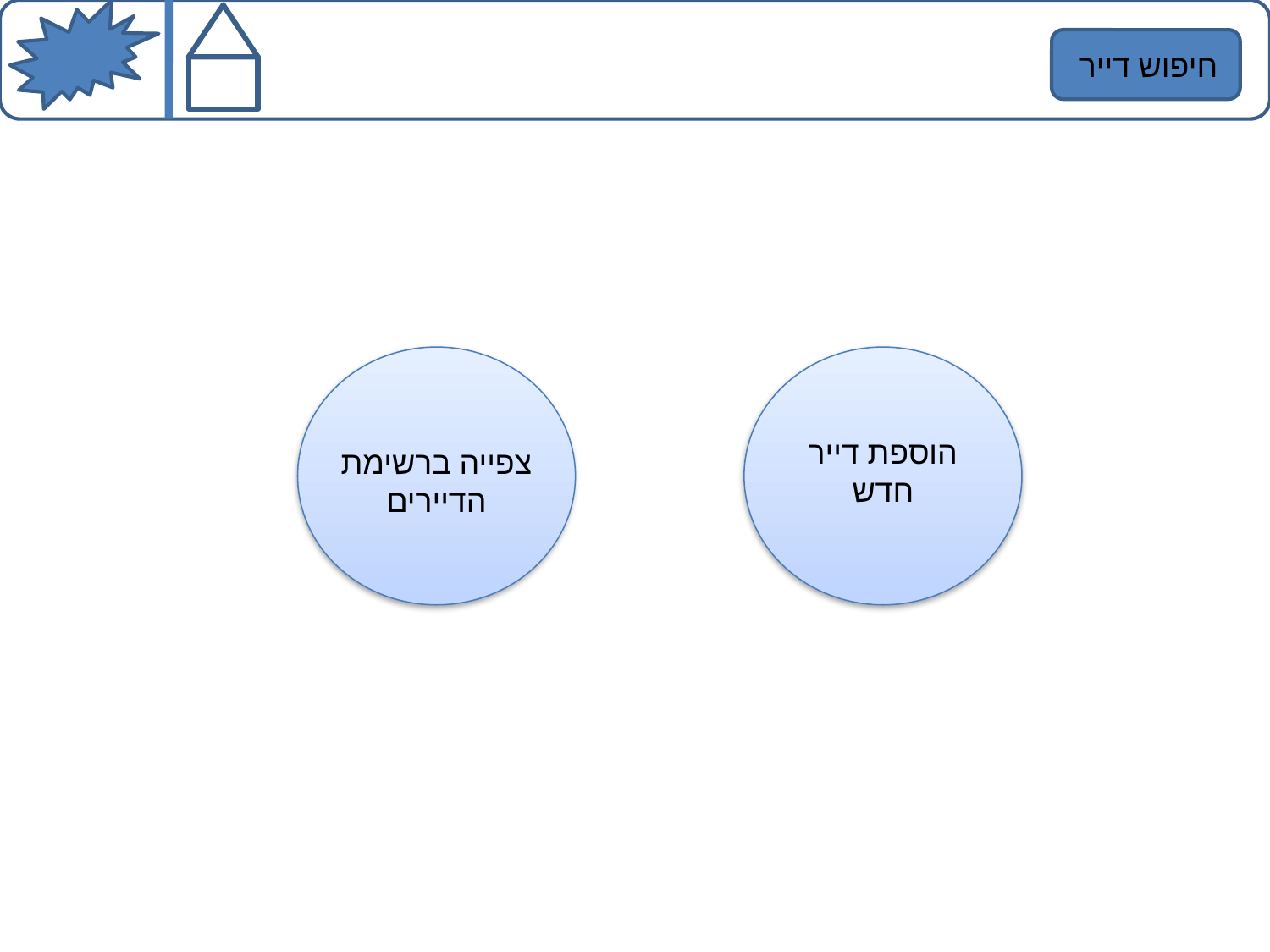

חיפוש דייר

צפייה ברשימת הדיירים

הוספת דייר חדש